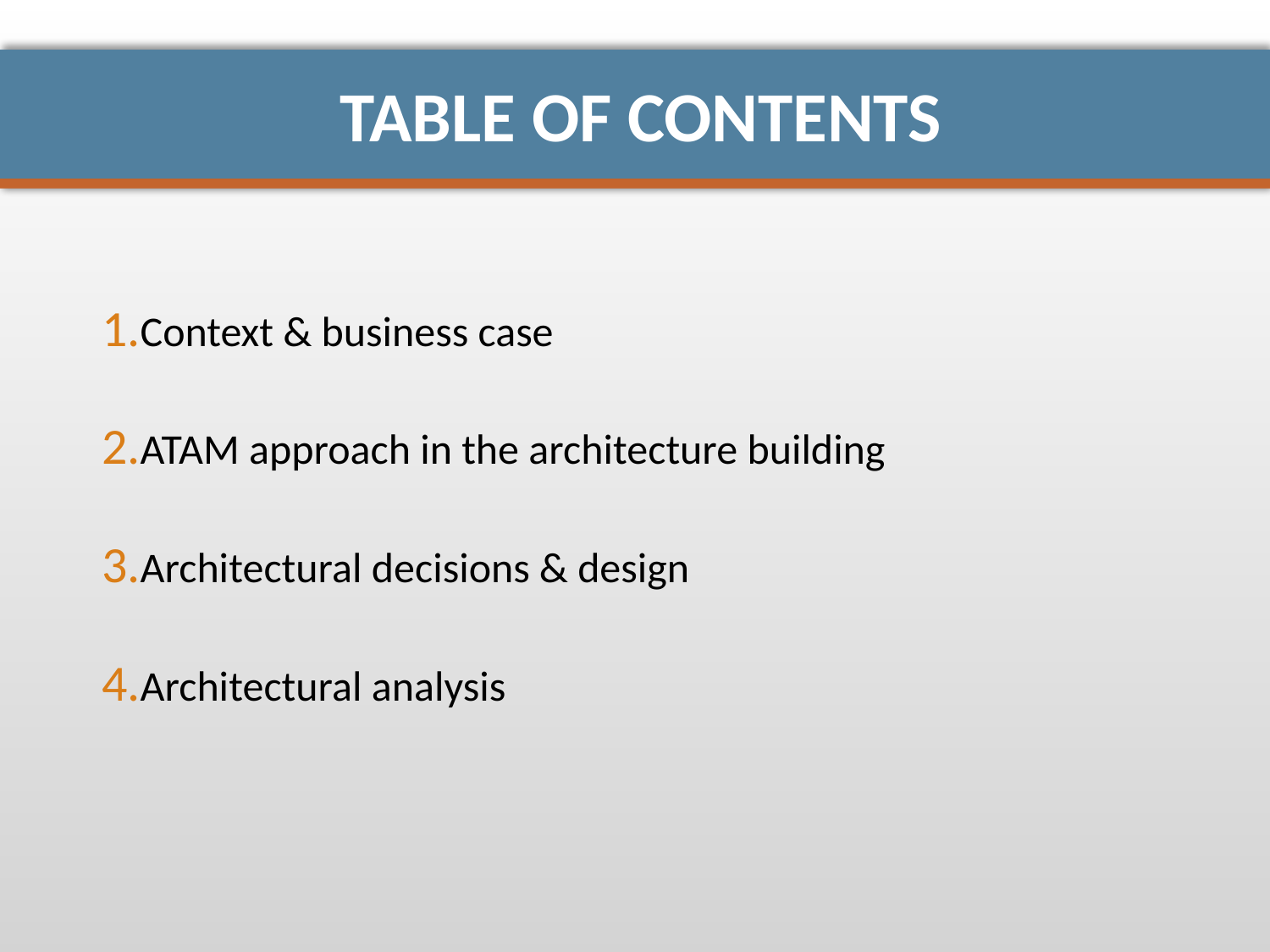

# Table of Contents
Context & business case

ATAM approach in the architecture building

Architectural decisions & design

Architectural analysis